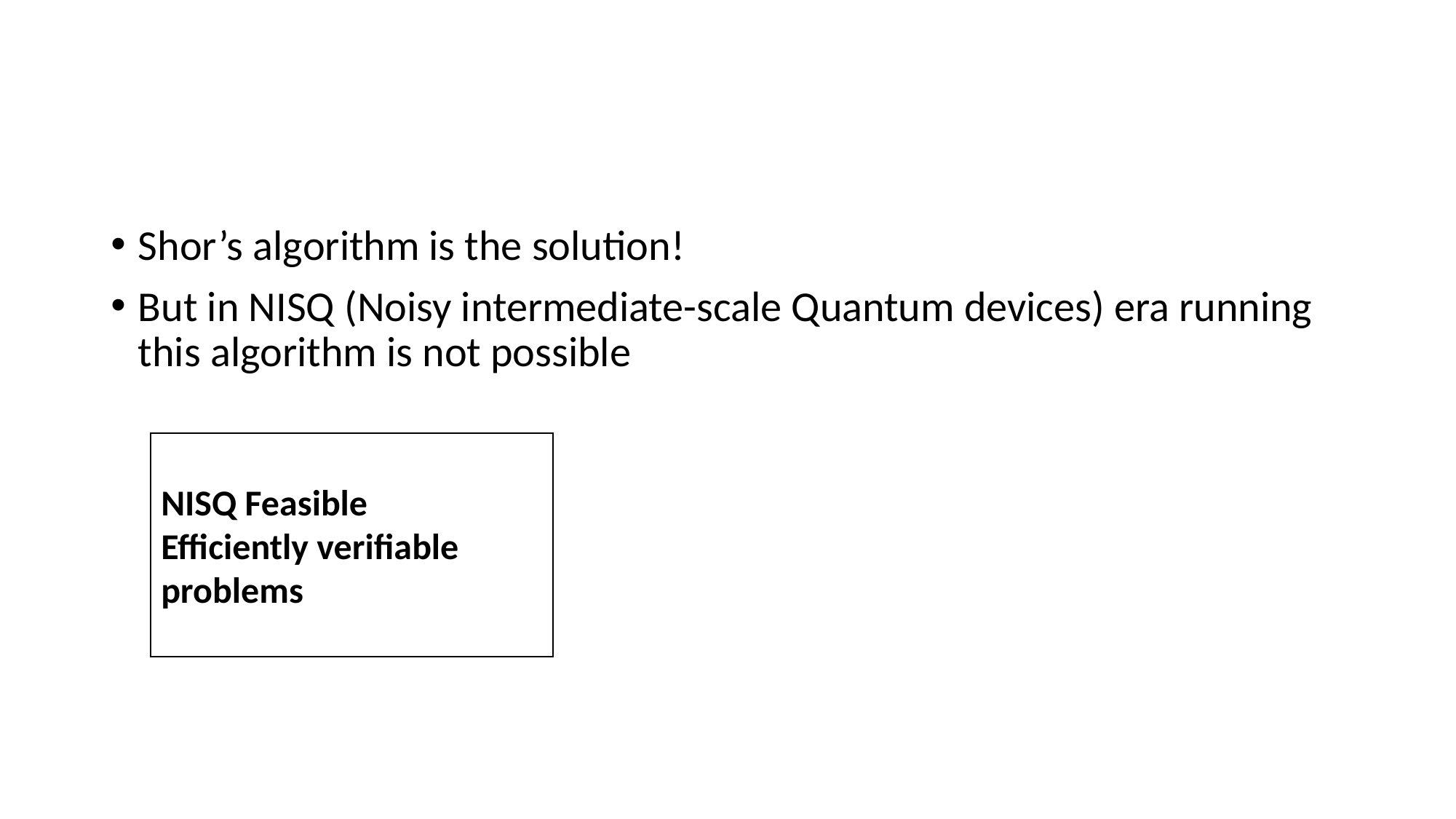

#
Shor’s algorithm is the solution!
But in NISQ (Noisy intermediate-scale Quantum devices) era running this algorithm is not possible

NISQ Feasible
Efficiently verifiable problems